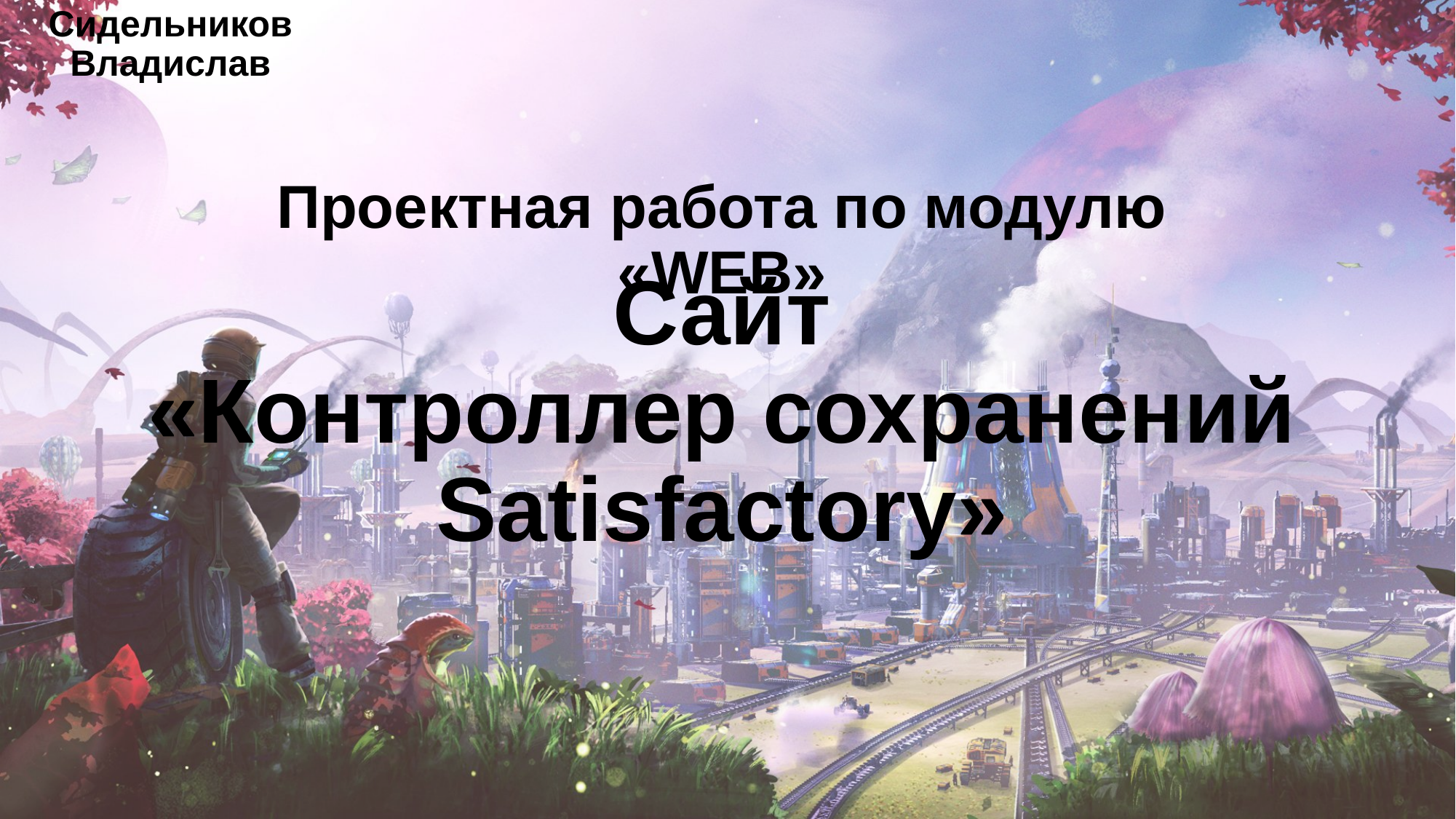

Сидельников Владислав
Проектная работа по модулю «WEB»
# Сайт «Контроллер сохранений Satisfactory»